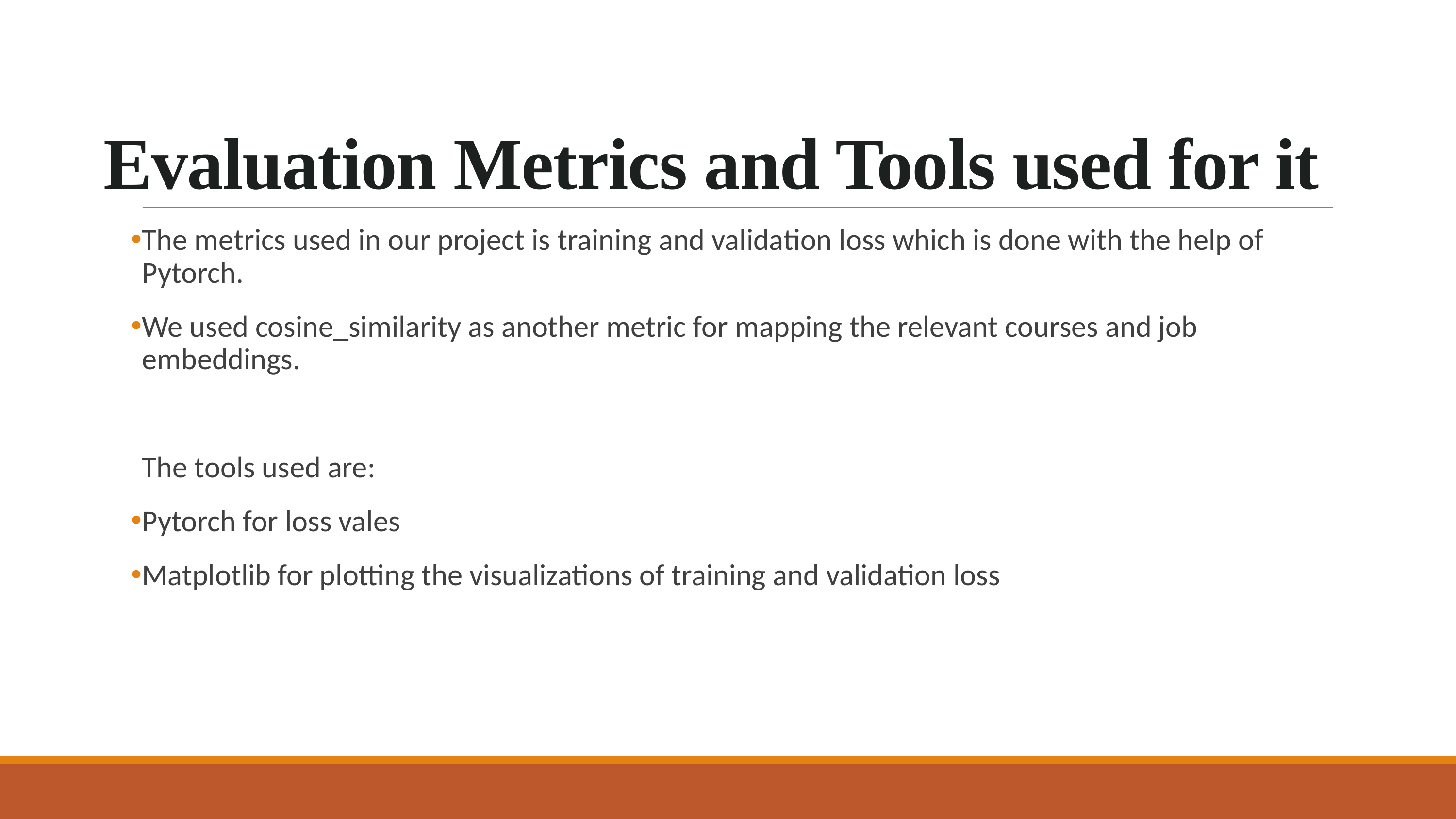

# Evaluation Metrics and Tools used for it
The metrics used in our project is training and validation loss which is done with the help of Pytorch.
We used cosine_similarity as another metric for mapping the relevant courses and job embeddings.

The tools used are:
Pytorch for loss vales
Matplotlib for plotting the visualizations of training and validation loss